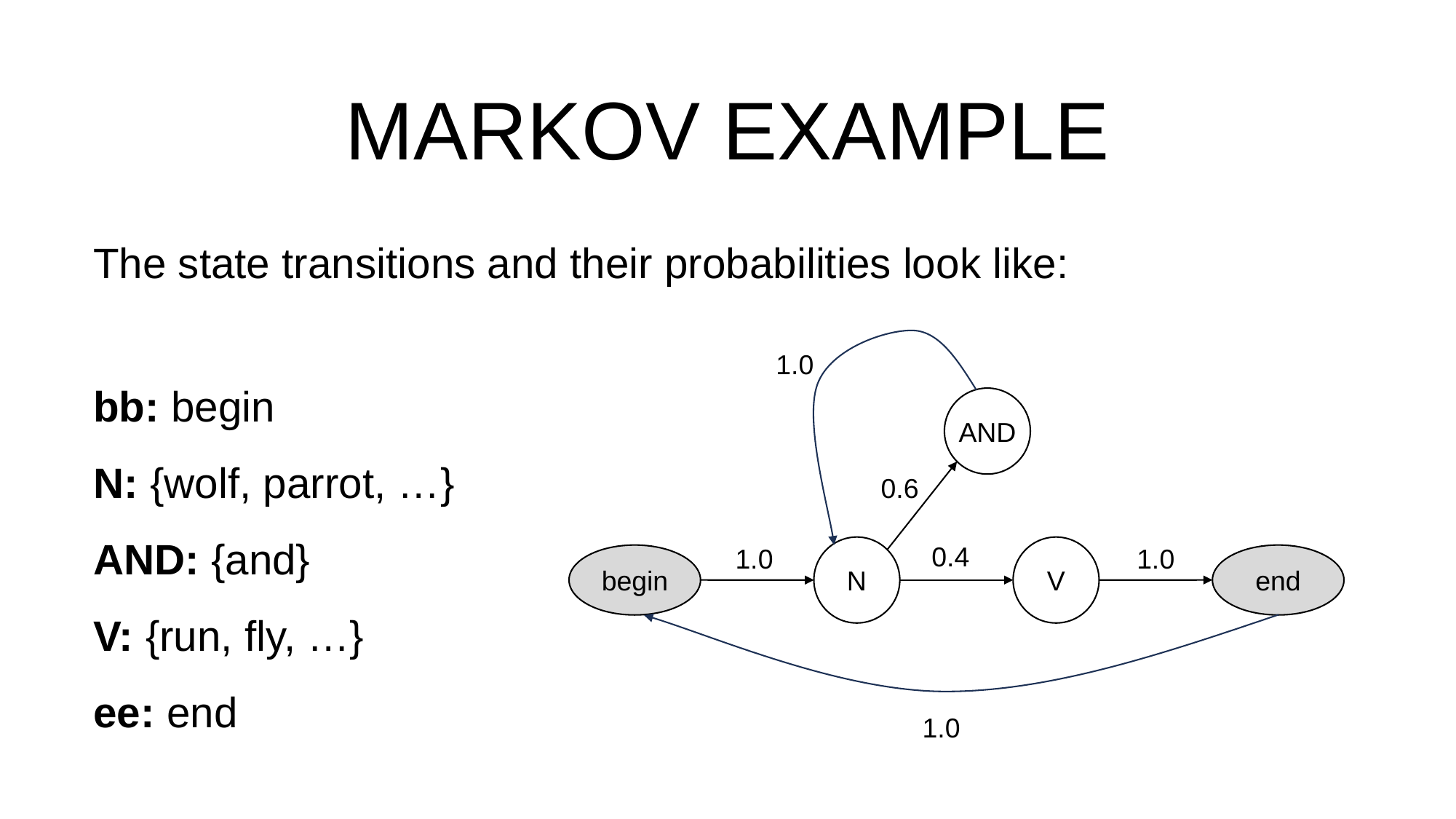

Markov Example
The state transitions and their probabilities look like:
1.0

AND
0.6
0.4
1.0
1.0
N
V
end
begin

1.0
bb: begin
N: {wolf, parrot, …}
AND: {and}
V: {run, fly, …}
ee: end